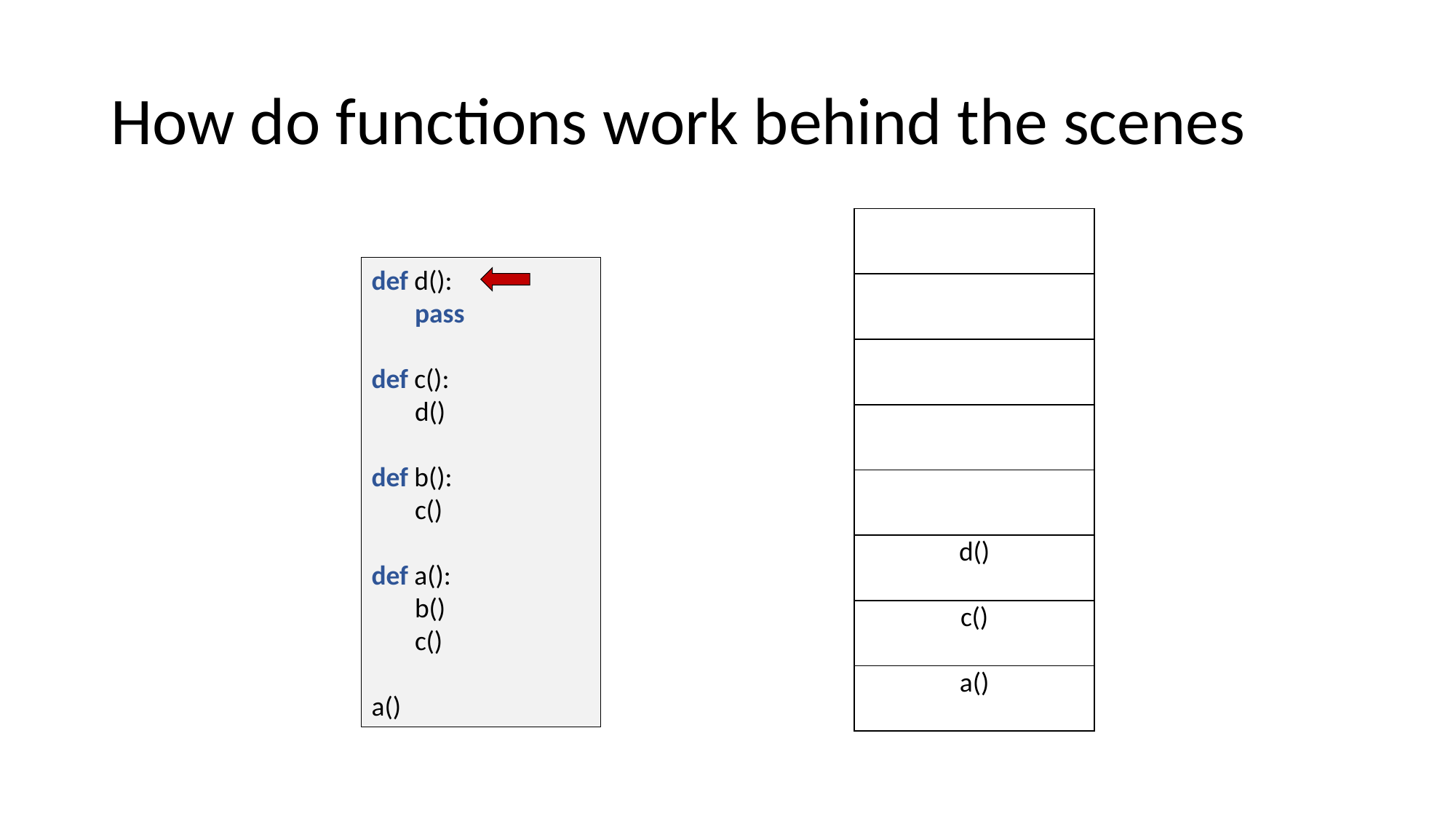

# How do functions work behind the scenes
|  |
| --- |
|  |
|  |
|  |
|  |
| d() |
| c() |
| a() |
def d():
       pass
def c():
       d()
def b():
       c()
def a():
       b()
       c()
a()